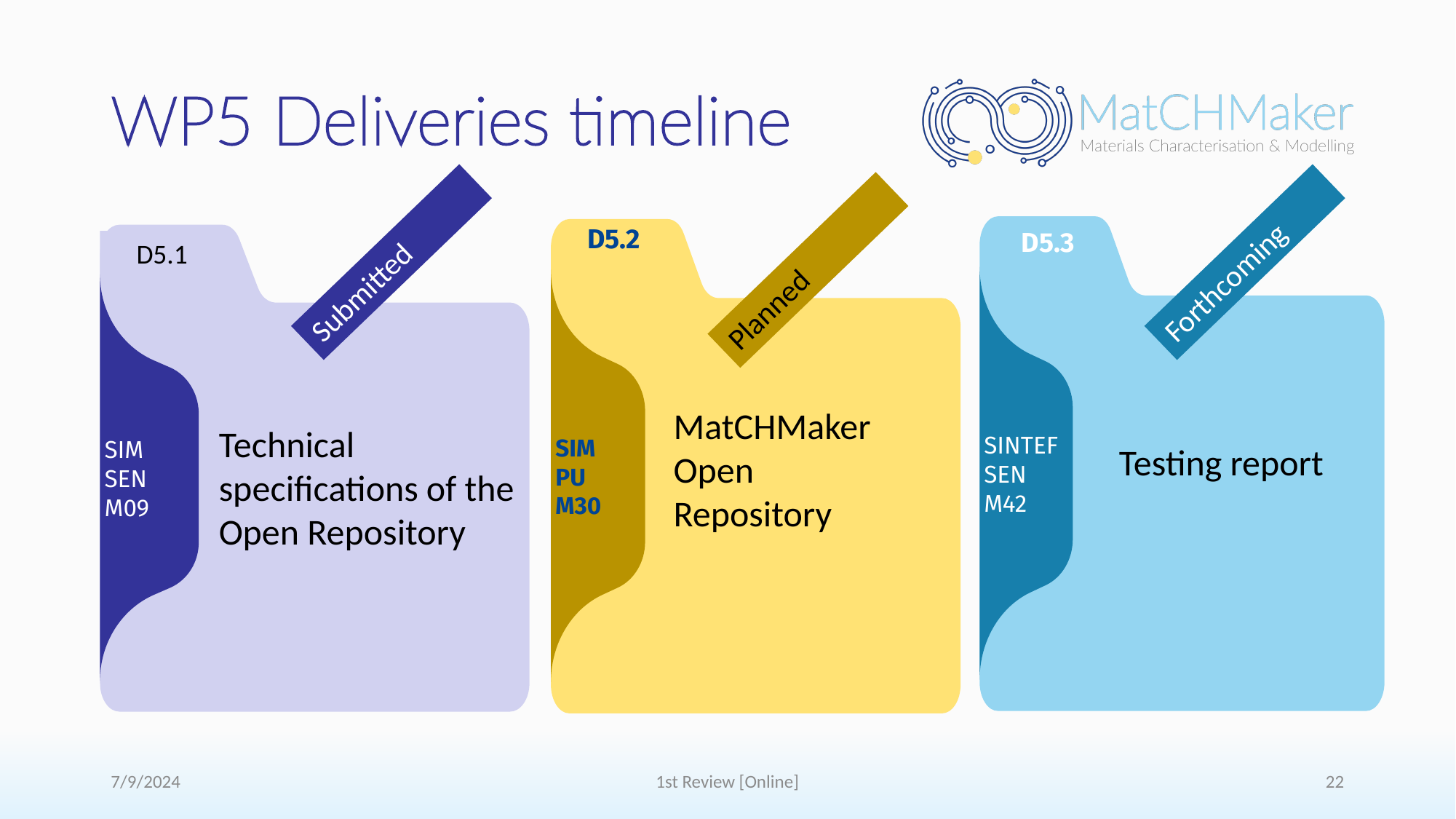

# WP5 Deliveries timeline
D5.2

SIM
PU
M30
MatCHMaker Open Repository

D5.3
SINTEF
SEN
M42
Testing report

D5.1

SIM
SEN
M09

Technical specifications of the Open Repository
Forthcoming
Submitted
Planned
7/9/2024
1st Review [Online]
22